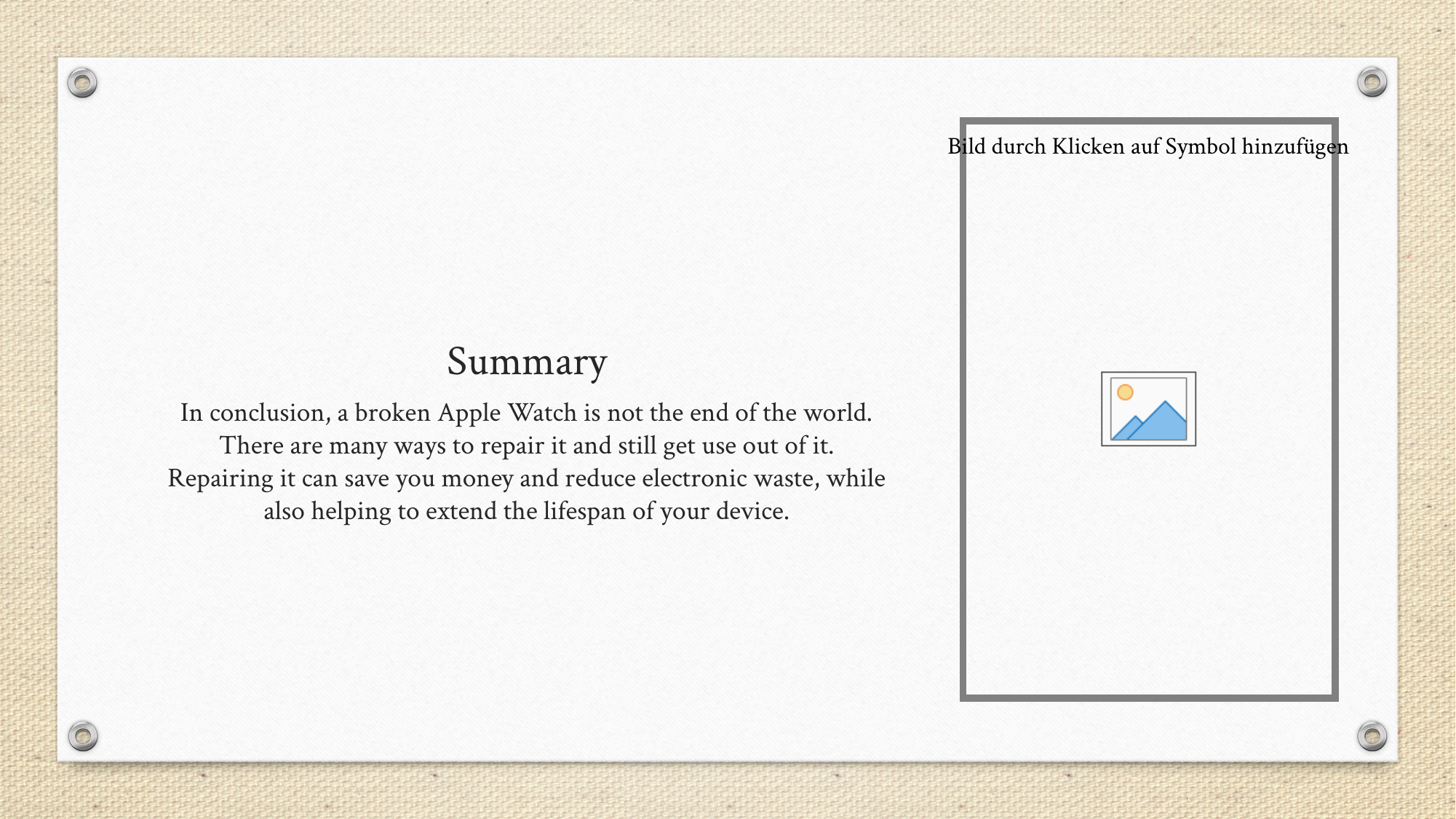

# Summary
In conclusion, a broken Apple Watch is not the end of the world. There are many ways to repair it and still get use out of it. Repairing it can save you money and reduce electronic waste, while also helping to extend the lifespan of your device.